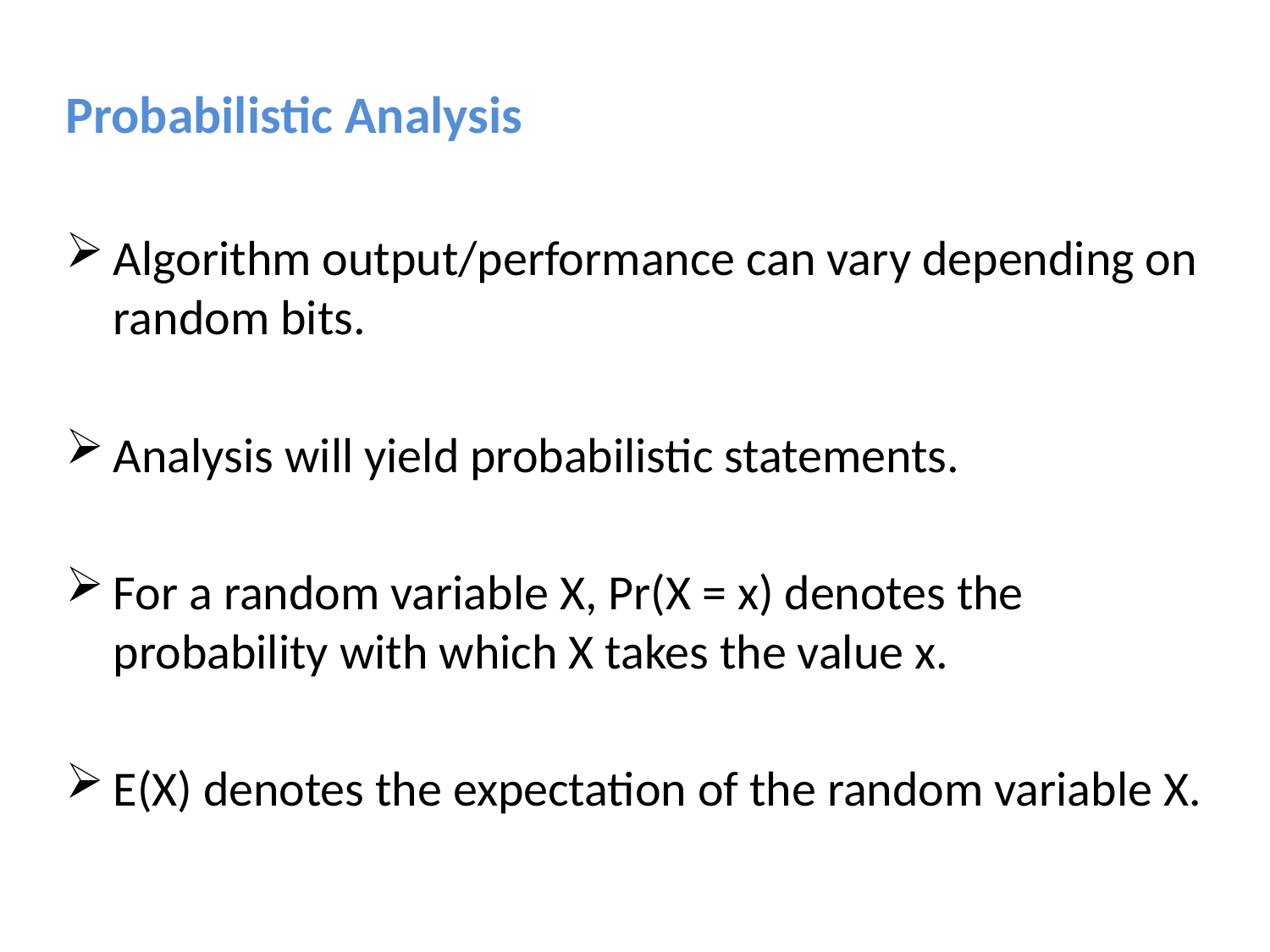

Probabilistic Analysis

Algorithm output/performance can vary depending on random bits.

Analysis will yield probabilistic statements.

For a random variable X, Pr(X = x) denotes the probability with which X takes the value x.

E(X) denotes the expectation of the random variable X.